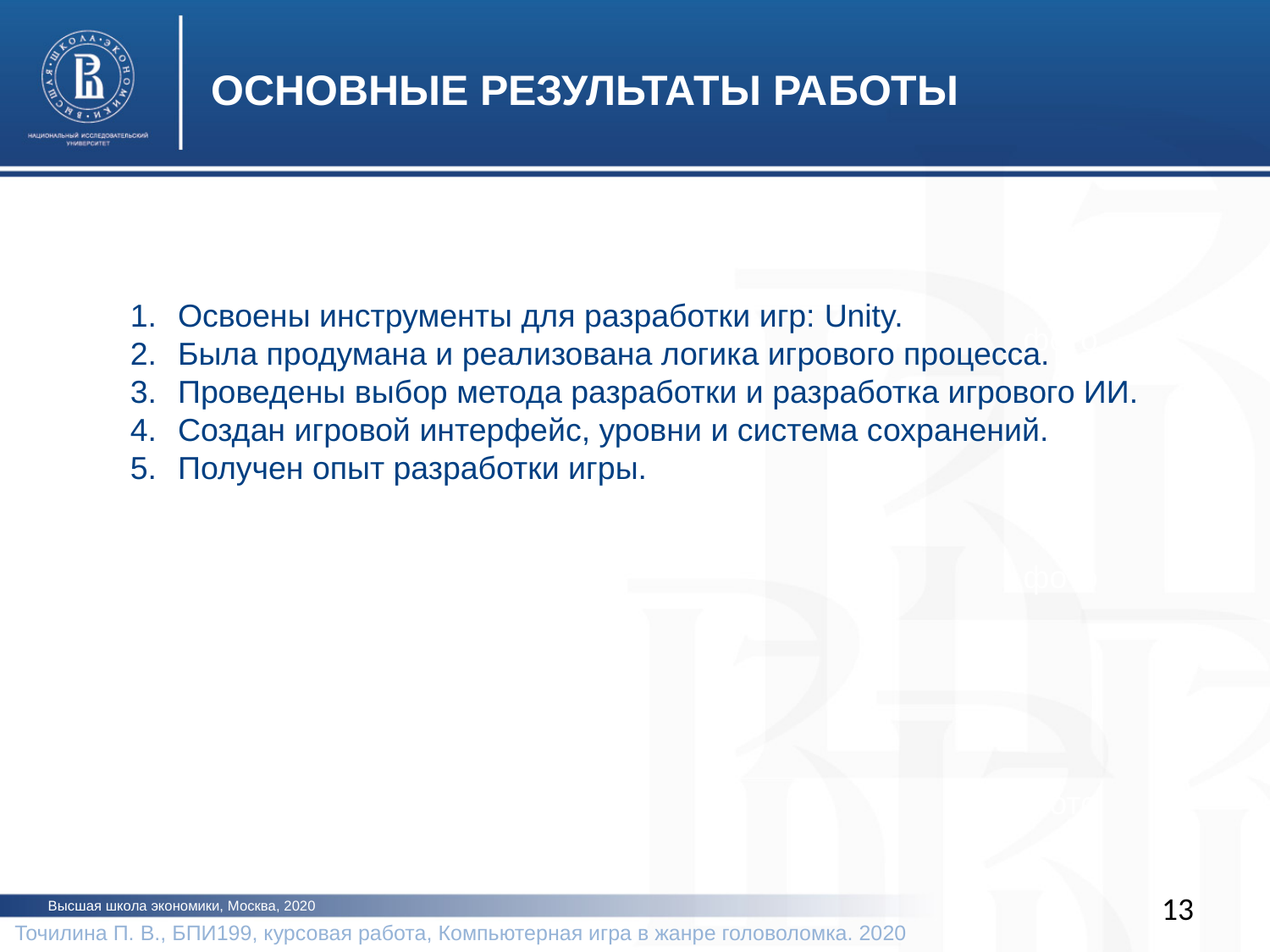

ОСНОВНЫЕ РЕЗУЛЬТАТЫ РАБОТЫ
Освоены инструменты для разработки игр: Unity.
Была продумана и реализована логика игрового процесса.
Проведены выбор метода разработки и разработка игрового ИИ.
Создан игровой интерфейс, уровни и система сохранений.
Получен опыт разработки игры.

фото
фото
фото
13
Высшая школа экономики, Москва, 2020
Точилина П. В., БПИ199, курсовая работа, Компьютерная игра в жанре головоломка. 2020